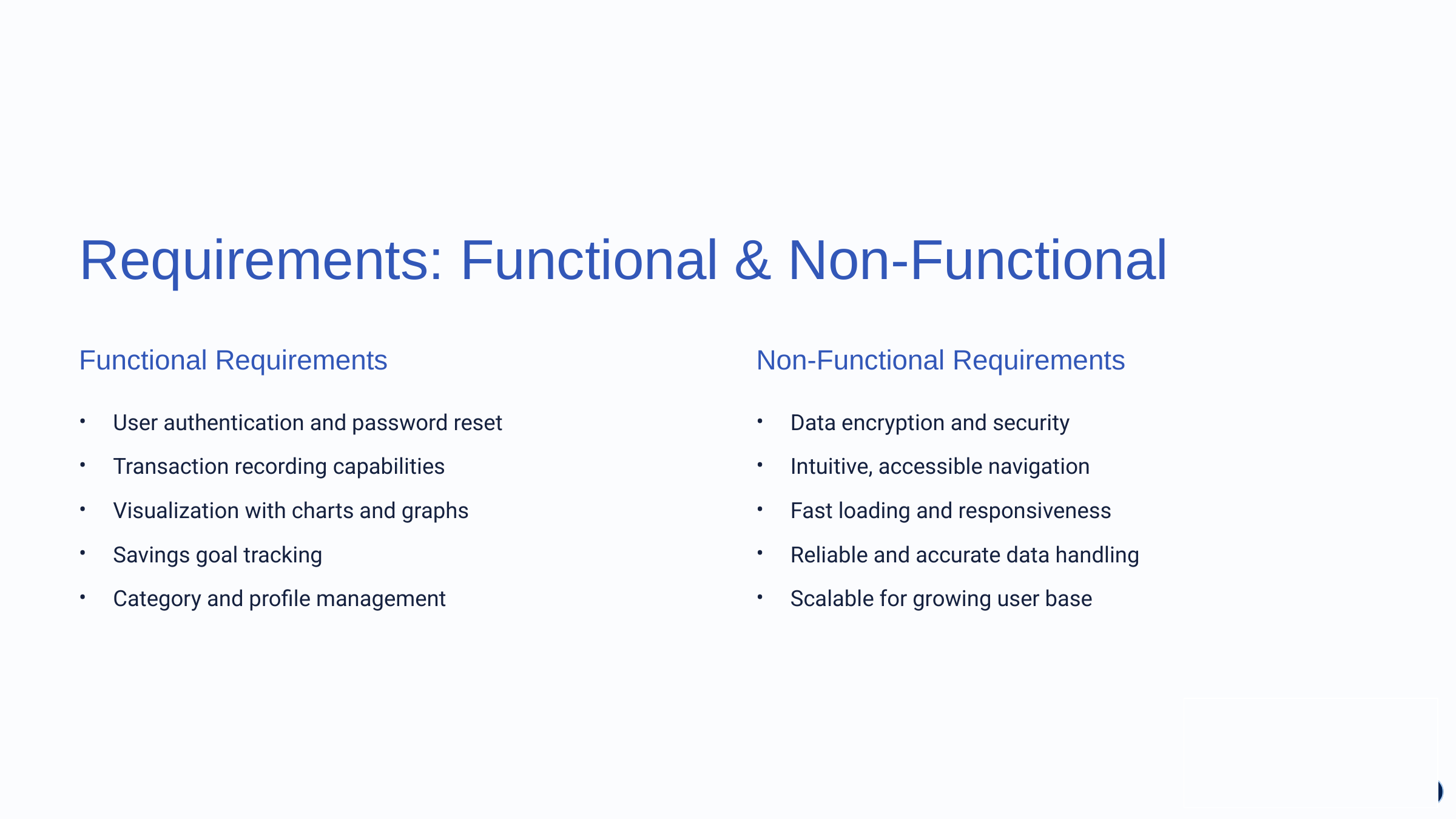

Requirements: Functional & Non-Functional
Functional Requirements
Non-Functional Requirements
User authentication and password reset
Data encryption and security
Transaction recording capabilities
Intuitive, accessible navigation
Visualization with charts and graphs
Fast loading and responsiveness
Savings goal tracking
Reliable and accurate data handling
Category and profile management
Scalable for growing user base